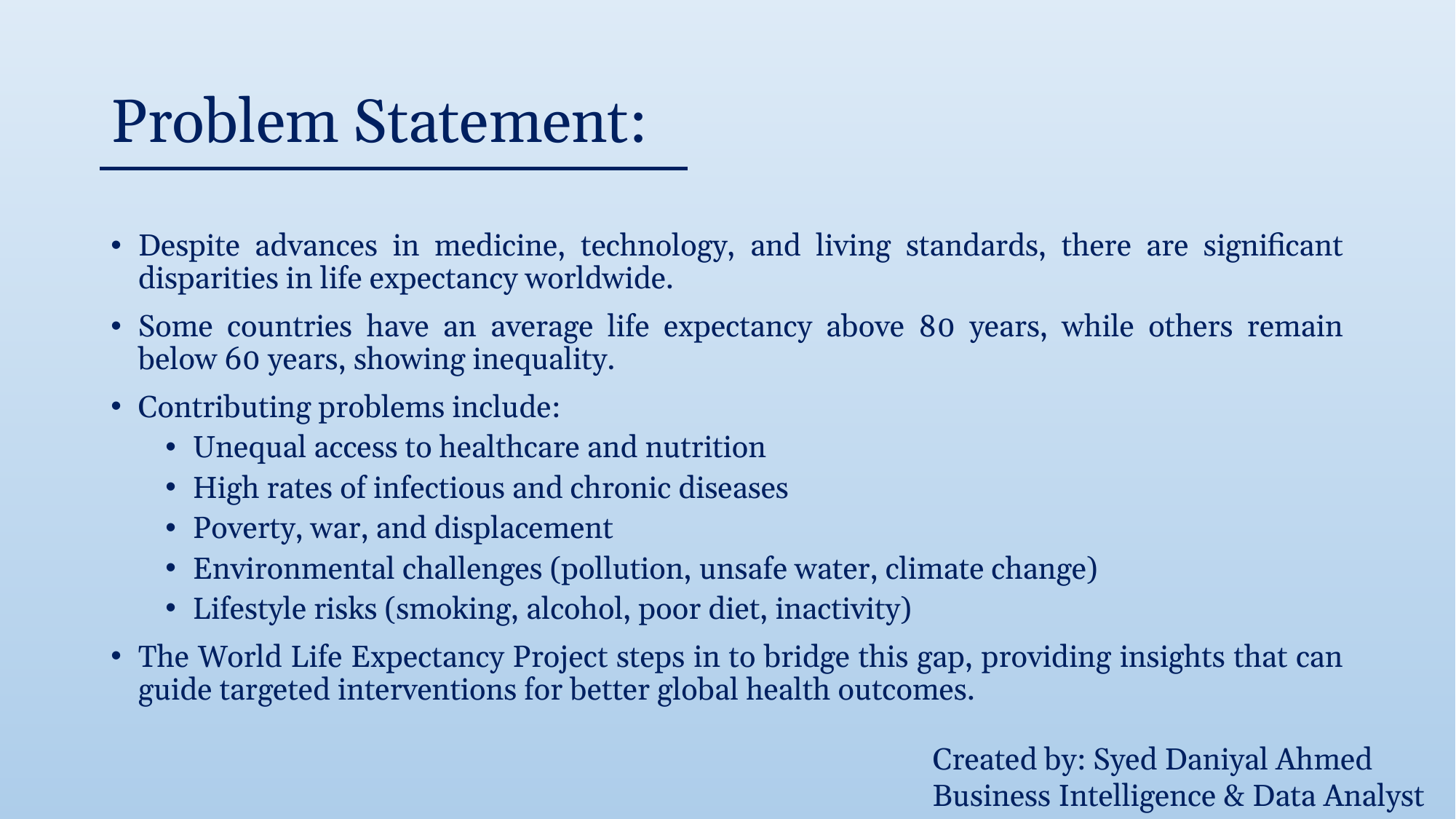

# Problem Statement:
Despite advances in medicine, technology, and living standards, there are significant disparities in life expectancy worldwide.
Some countries have an average life expectancy above 80 years, while others remain below 60 years, showing inequality.
Contributing problems include:
Unequal access to healthcare and nutrition
High rates of infectious and chronic diseases
Poverty, war, and displacement
Environmental challenges (pollution, unsafe water, climate change)
Lifestyle risks (smoking, alcohol, poor diet, inactivity)
The World Life Expectancy Project steps in to bridge this gap, providing insights that can guide targeted interventions for better global health outcomes.
Created by: Syed Daniyal Ahmed
Business Intelligence & Data Analyst